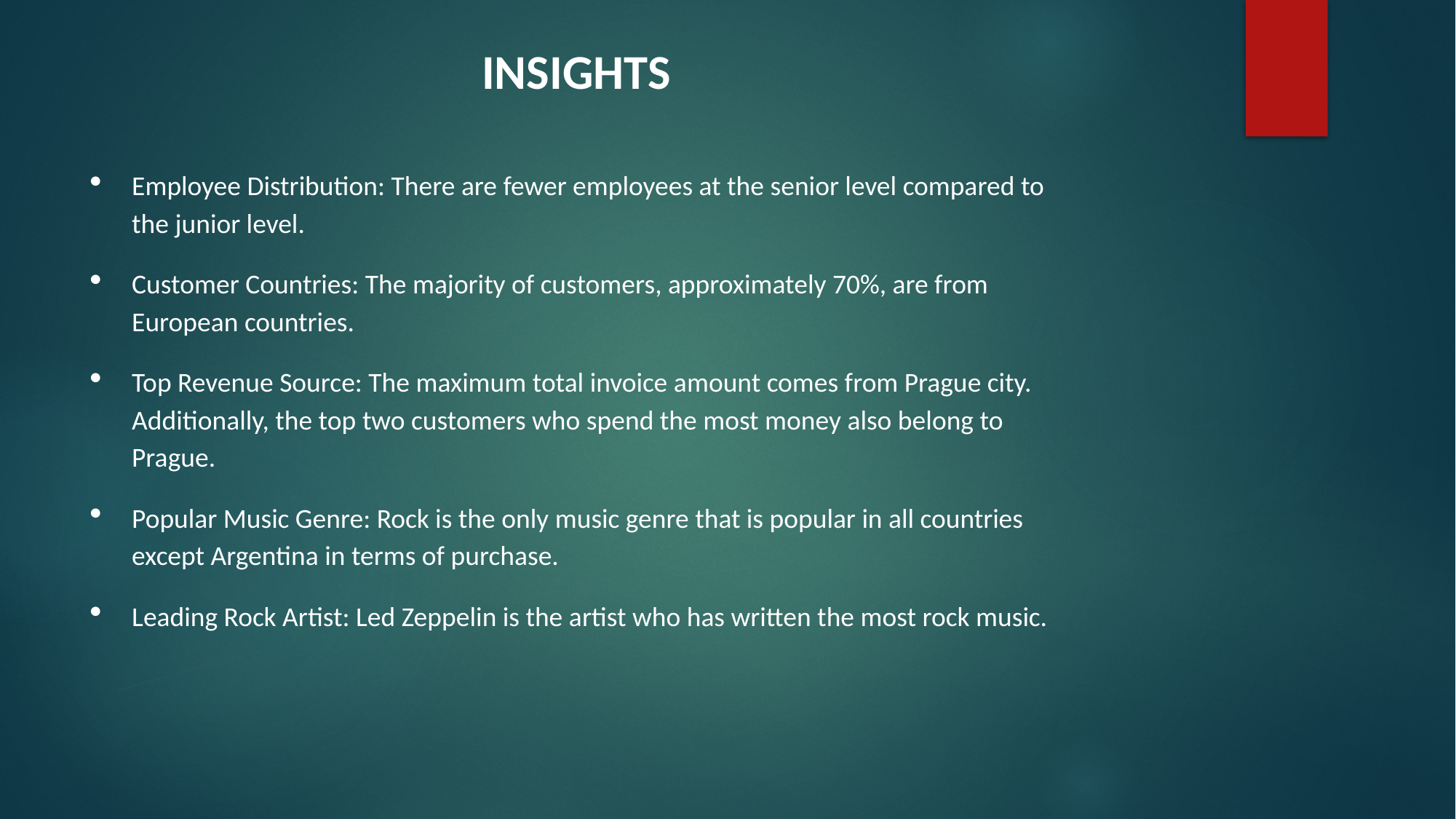

INSIGHTS

Employee Distribution: There are fewer employees at the senior level compared to the junior level.

Customer Countries: The majority of customers, approximately 70%, are from European countries.

Top Revenue Source: The maximum total invoice amount comes from Prague city. Additionally, the top two customers who spend the most money also belong to Prague.

Popular Music Genre: Rock is the only music genre that is popular in all countries except Argentina in terms of purchase.

Leading Rock Artist: Led Zeppelin is the artist who has written the most rock music.